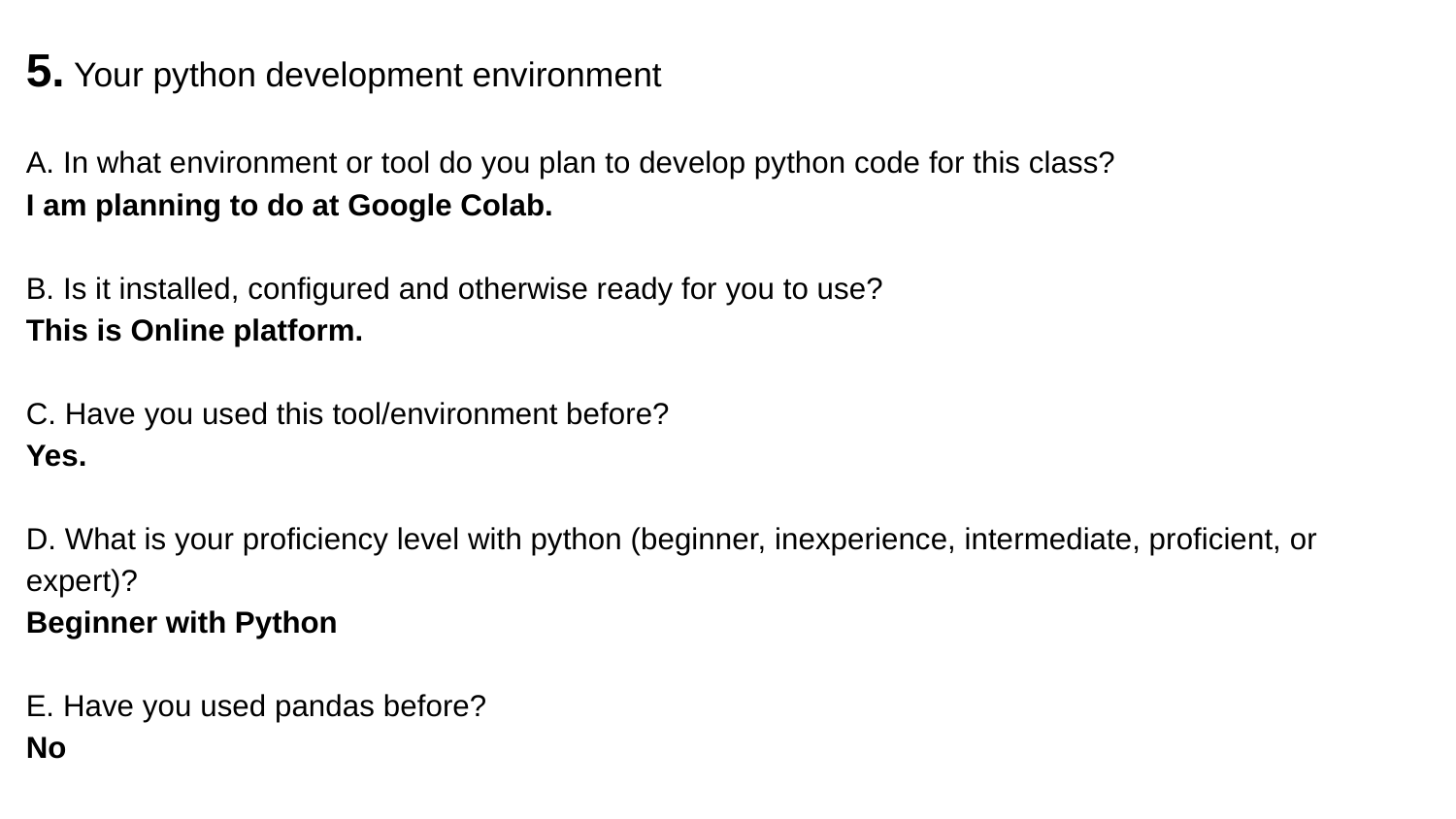

# 5. Your python development environment

A. In what environment or tool do you plan to develop python code for this class?
I am planning to do at Google Colab.

B. Is it installed, configured and otherwise ready for you to use?
This is Online platform.

C. Have you used this tool/environment before?
Yes.

D. What is your proficiency level with python (beginner, inexperience, intermediate, proficient, or expert)?
Beginner with Python

E. Have you used pandas before?
No